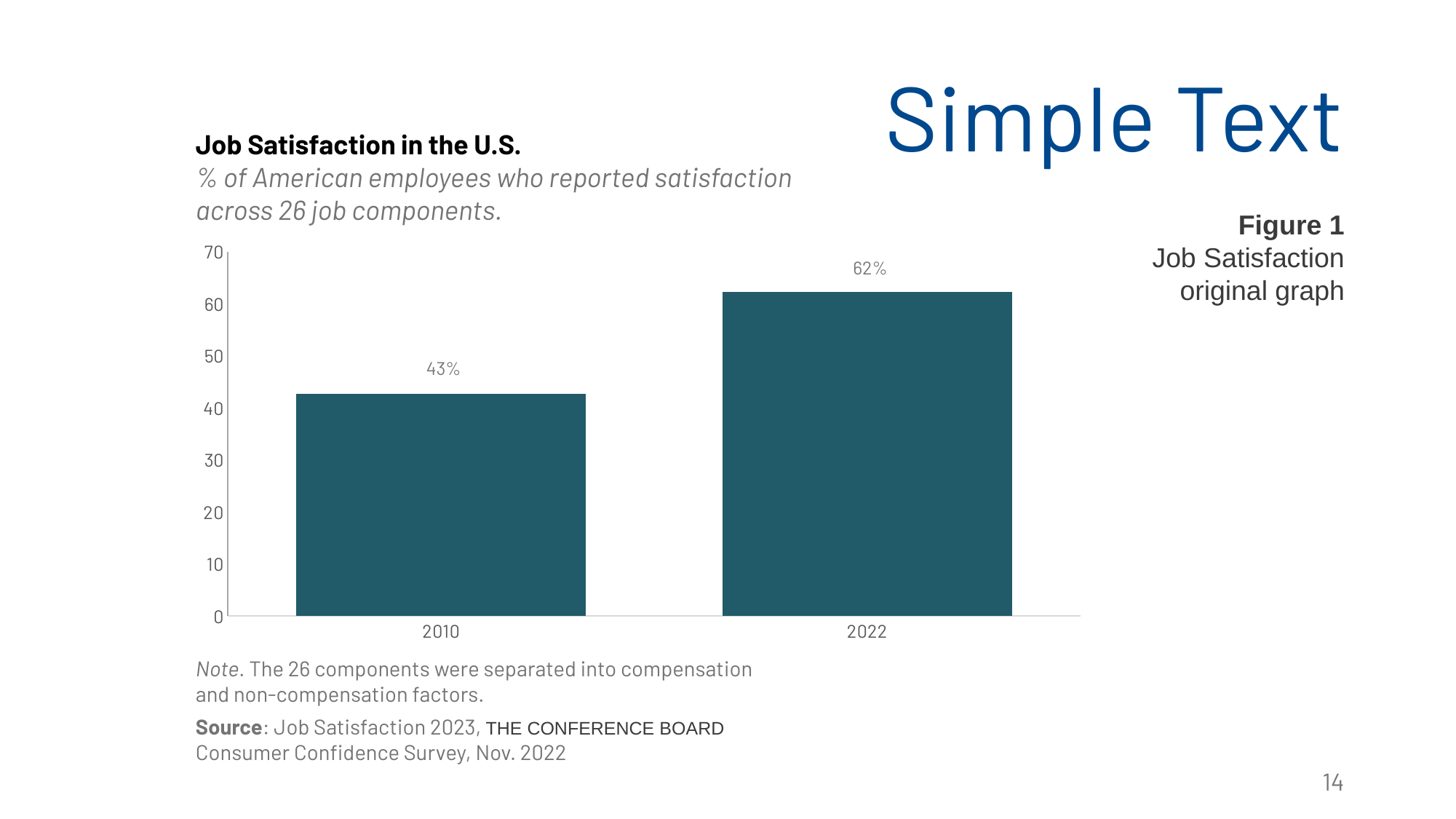

# Simple Text
Job Satisfaction in the U.S.
% of American employees who reported satisfaction across 26 job components.
Figure 1
Job Satisfaction original graph

### Chart

| Category | Column1 |
|---|---|
| 2010 | 42.6 |
| 2022 | 62.3 |
62%
43%
Note. The 26 components were separated into compensation and non-compensation factors.

Source: Job Satisfaction 2023, THE CONFERENCE BOARD Consumer Confidence Survey, Nov. 2022
14